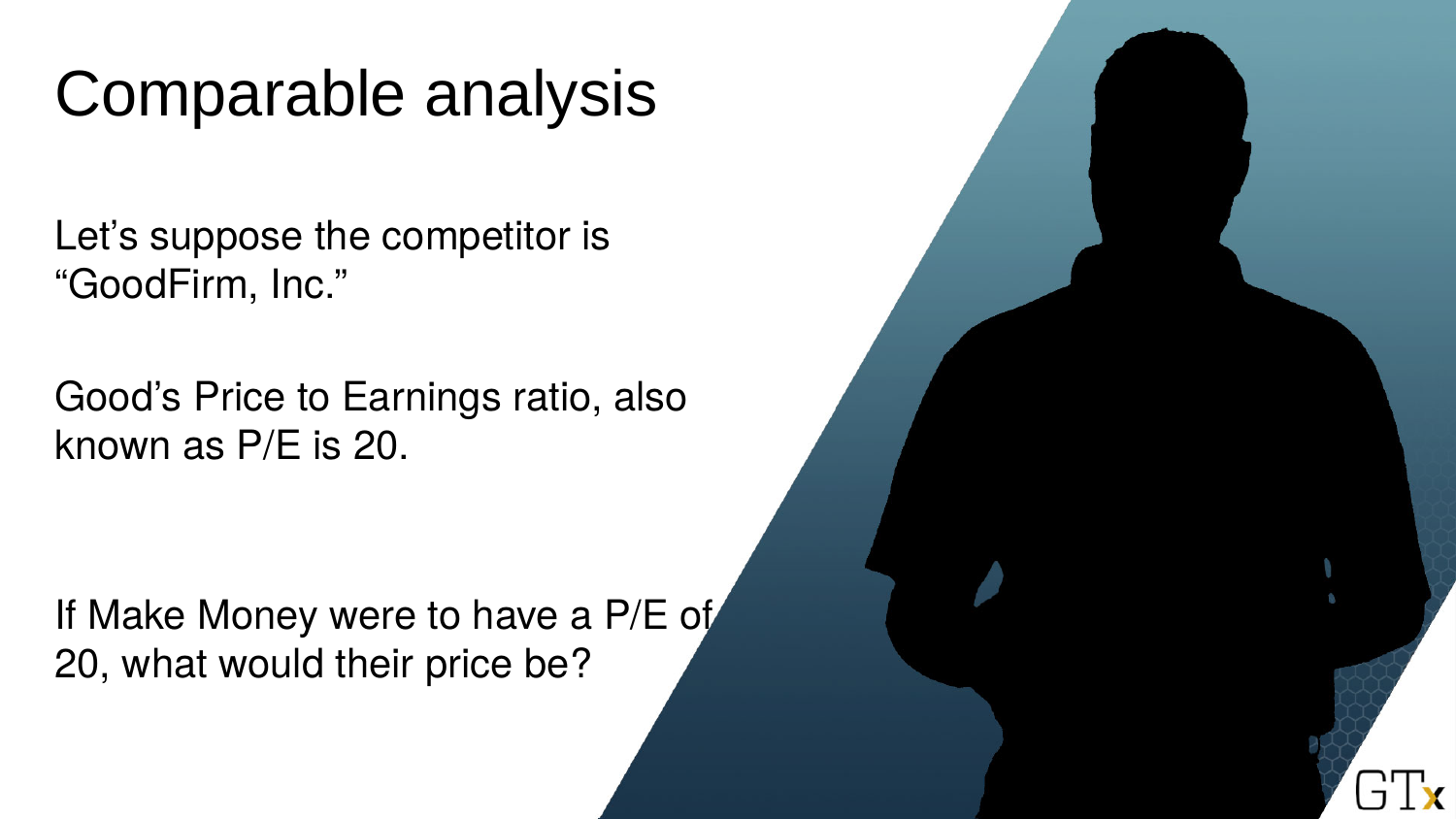

# Comparable analysis
Let’s suppose the competitor is “GoodFirm, Inc.”

Good’s Price to Earnings ratio, also known as P/E is 20.

If Make Money were to have a P/E of 20, what would their price be?